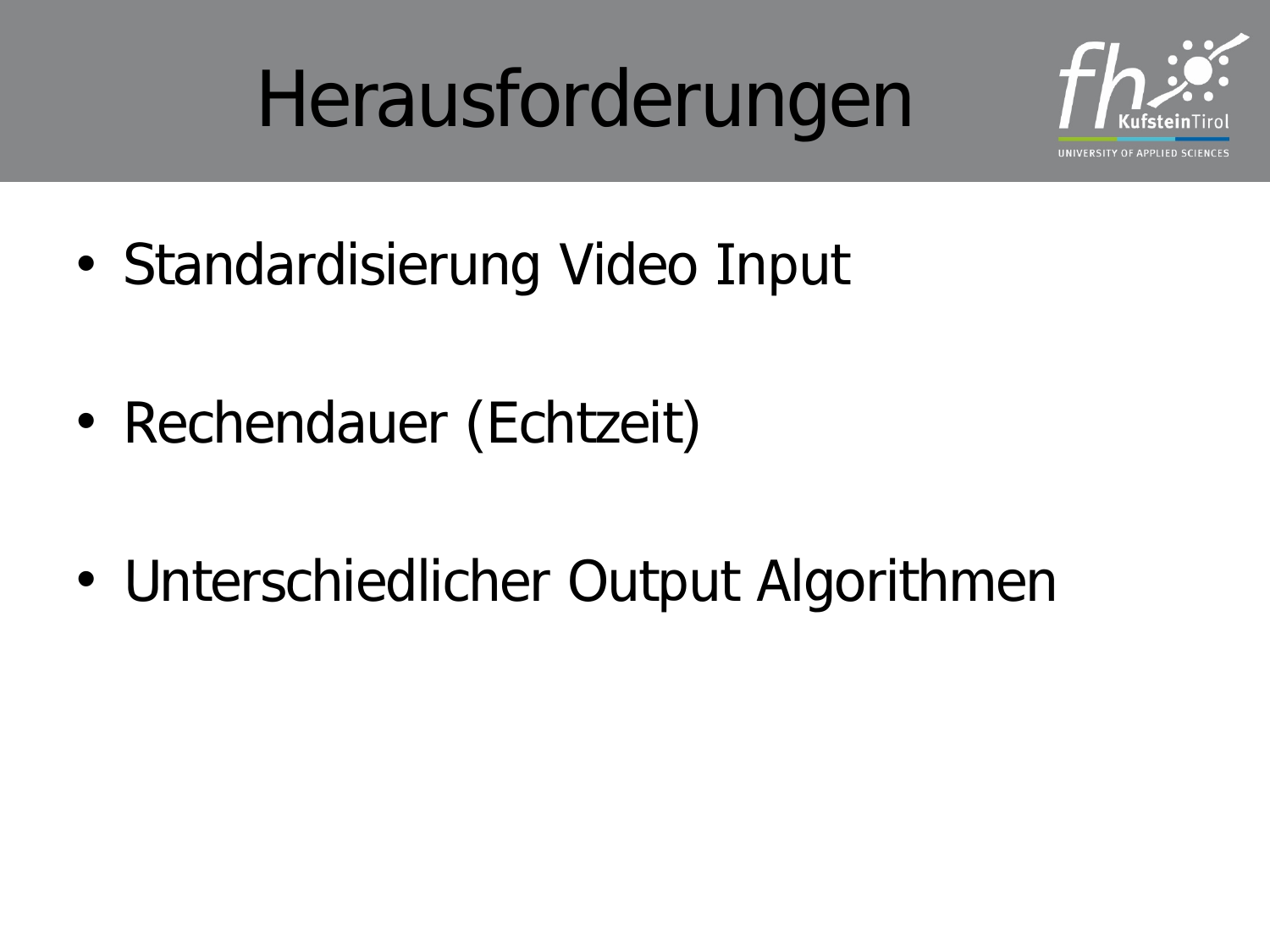

Herausforderungen
Standardisierung Video Input

Rechendauer (Echtzeit)

Unterschiedlicher Output Algorithmen